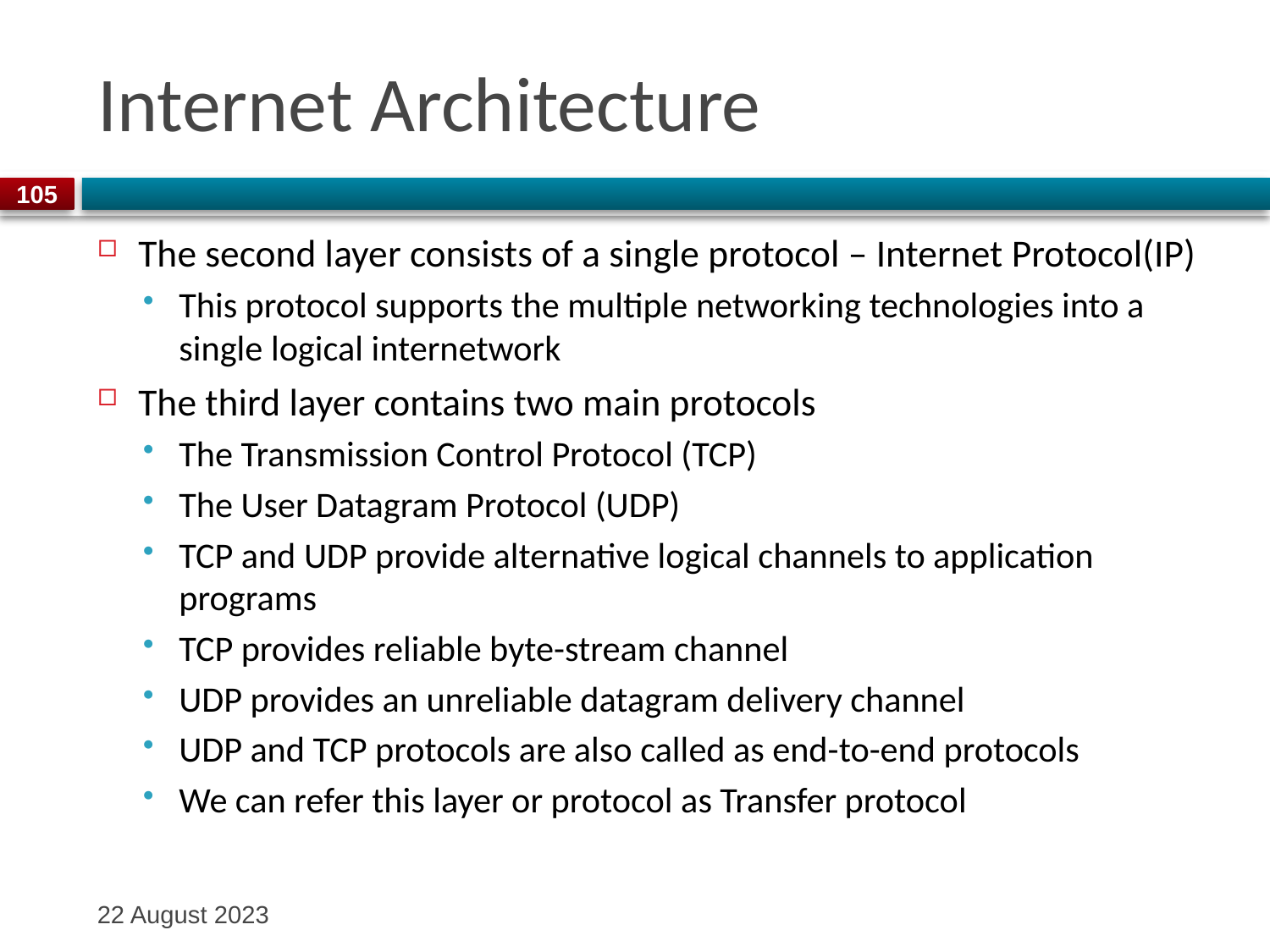

# Internet Architecture
105
The second layer consists of a single protocol – Internet Protocol(IP)
This protocol supports the multiple networking technologies into a single logical internetwork
The third layer contains two main protocols
The Transmission Control Protocol (TCP)
The User Datagram Protocol (UDP)
TCP and UDP provide alternative logical channels to application programs
TCP provides reliable byte-stream channel
UDP provides an unreliable datagram delivery channel
UDP and TCP protocols are also called as end-to-end protocols
We can refer this layer or protocol as Transfer protocol

22 August 2023